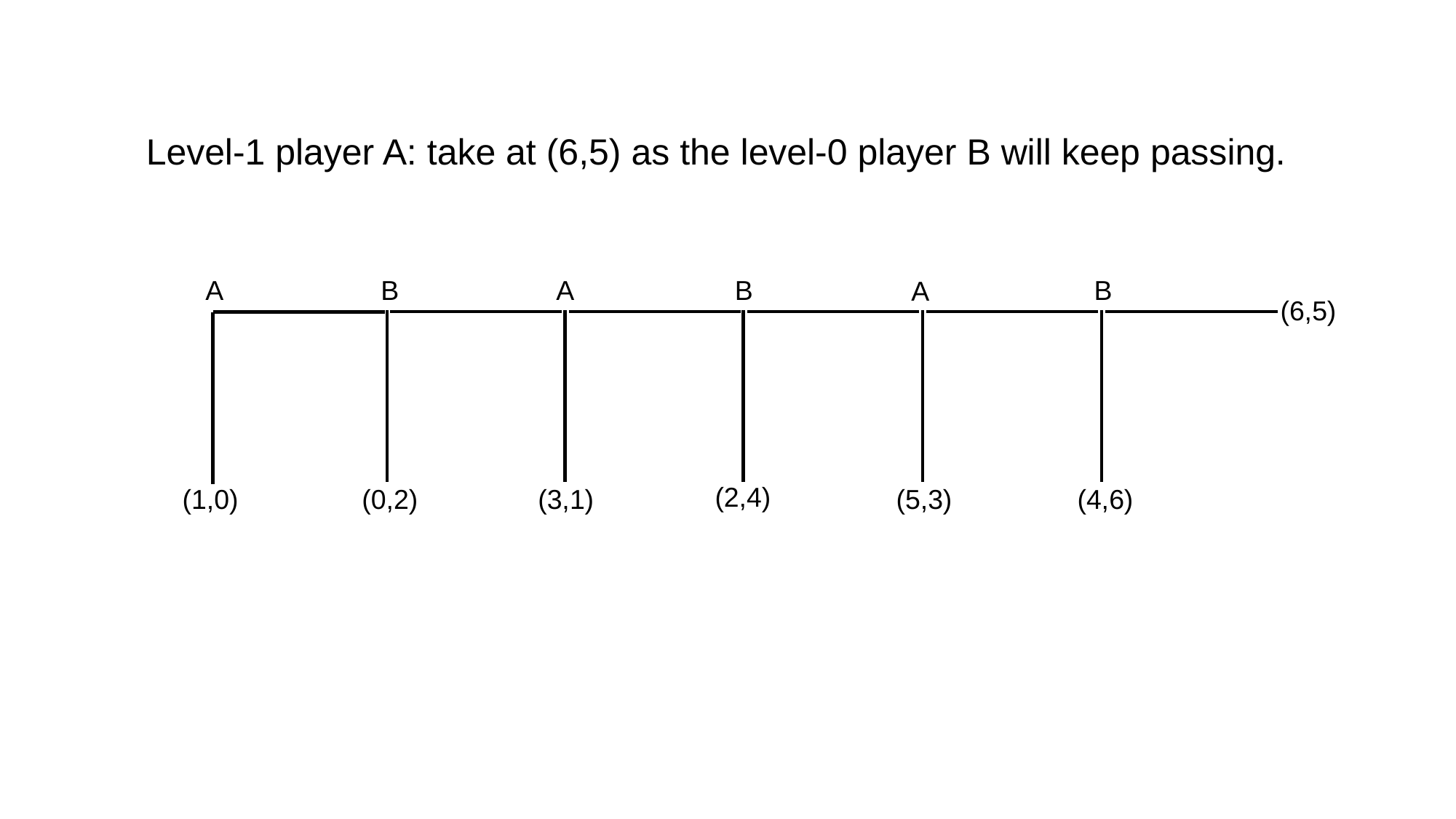

Level-1 player A: take at (6,5) as the level-0 player B will keep passing.
A
B
A
B
B
A
(6,5)
(2,4)
(1,0)
(0,2)
(3,1)
(5,3)
(4,6)